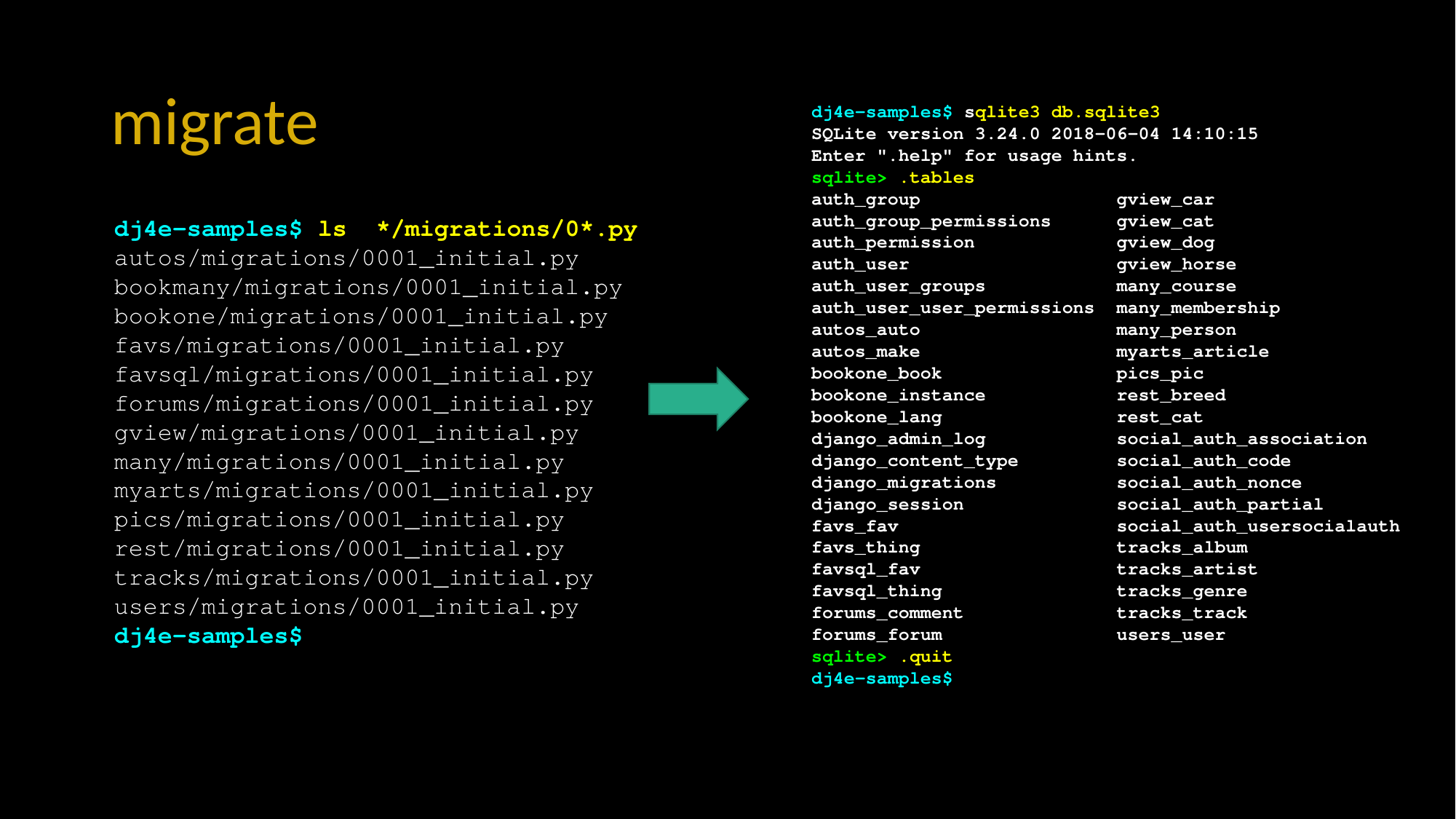

# migrate
dj4e-samples$ sqlite3 db.sqlite3
SQLite version 3.24.0 2018-06-04 14:10:15
Enter ".help" for usage hints.
sqlite> .tables
auth_group                  gview_car
auth_group_permissions      gview_cat
auth_permission             gview_dog
auth_user                   gview_horse
auth_user_groups            many_course
auth_user_user_permissions  many_membership
autos_auto                  many_person
autos_make                  myarts_article
bookone_book                pics_pic
bookone_instance            rest_breed
bookone_lang                rest_cat
django_admin_log            social_auth_association
django_content_type         social_auth_code
django_migrations           social_auth_nonce
django_session              social_auth_partial
favs_fav                    social_auth_usersocialauth
favs_thing                  tracks_album
favsql_fav                  tracks_artist
favsql_thing                tracks_genre
forums_comment              tracks_track
forums_forum                users_user
sqlite> .quit
dj4e-samples$
dj4e-samples$ ls  */migrations/0*.py
autos/migrations/0001_initial.py
bookmany/migrations/0001_initial.py
bookone/migrations/0001_initial.py
favs/migrations/0001_initial.py
favsql/migrations/0001_initial.py
forums/migrations/0001_initial.py
gview/migrations/0001_initial.py
many/migrations/0001_initial.py
myarts/migrations/0001_initial.py
pics/migrations/0001_initial.py
rest/migrations/0001_initial.py
tracks/migrations/0001_initial.py
users/migrations/0001_initial.py
dj4e-samples$